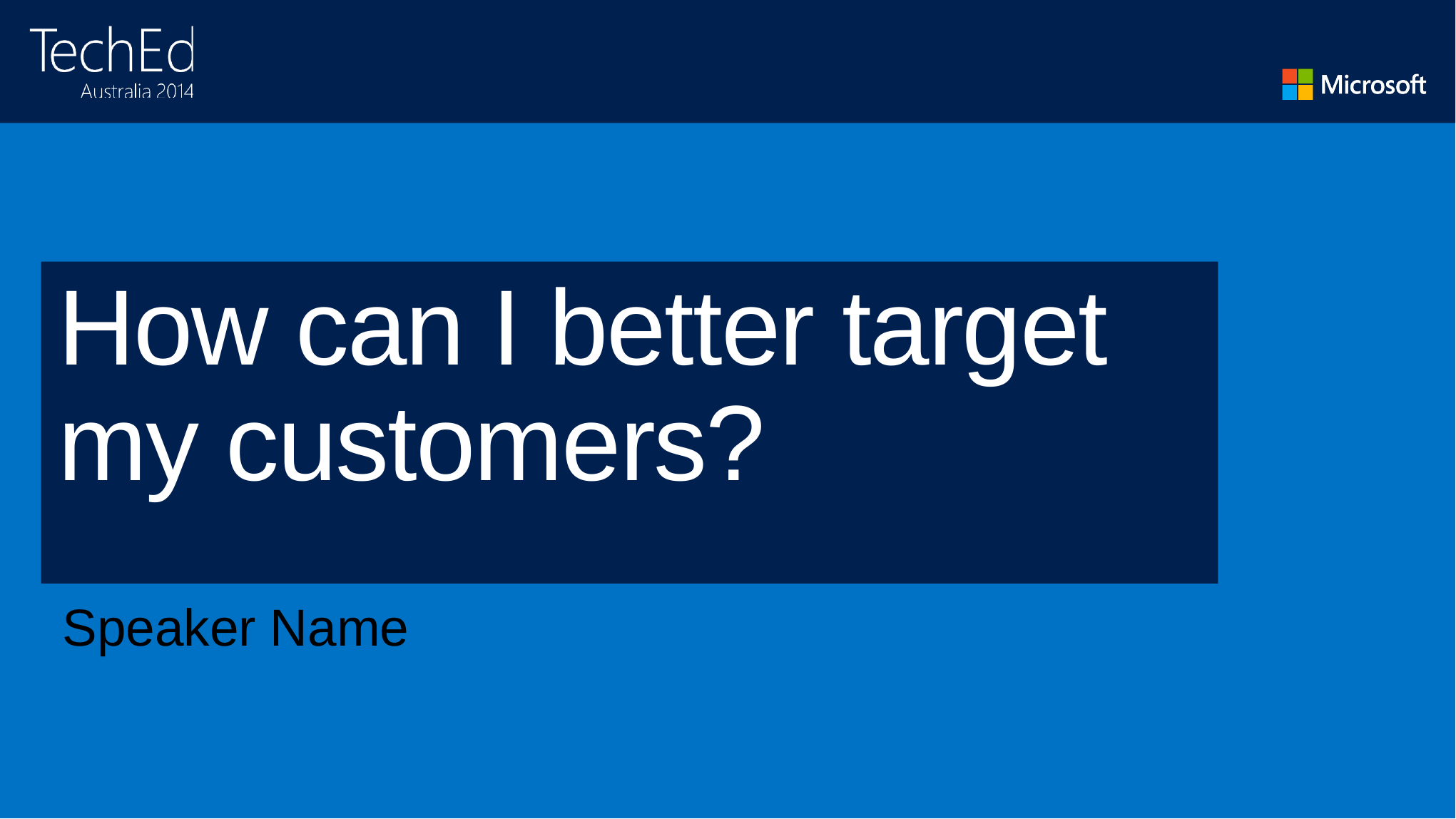

# How can I better target my customers?
Speaker Name